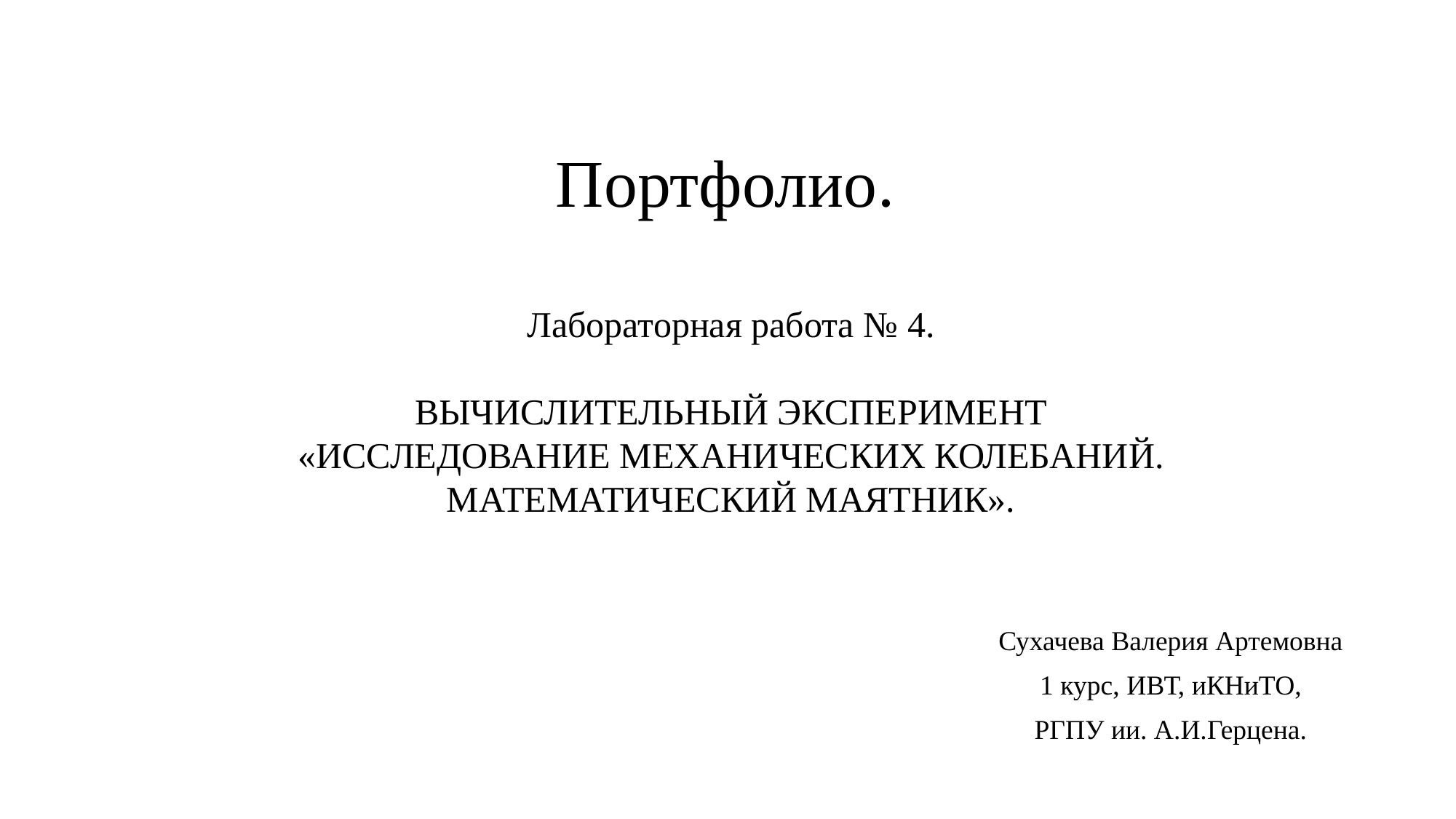

Портфолио.
Лабораторная работа № 4.
ВЫЧИСЛИТЕЛЬНЫЙ ЭКСПЕРИМЕНТ
«ИССЛЕДОВАНИЕ МЕХАНИЧЕСКИХ КОЛЕБАНИЙ. МАТЕМАТИЧЕСКИЙ МАЯТНИК».
Сухачева Валерия Артемовна
1 курс, ИВТ, иКНиТО,
РГПУ ии. А.И.Герцена.